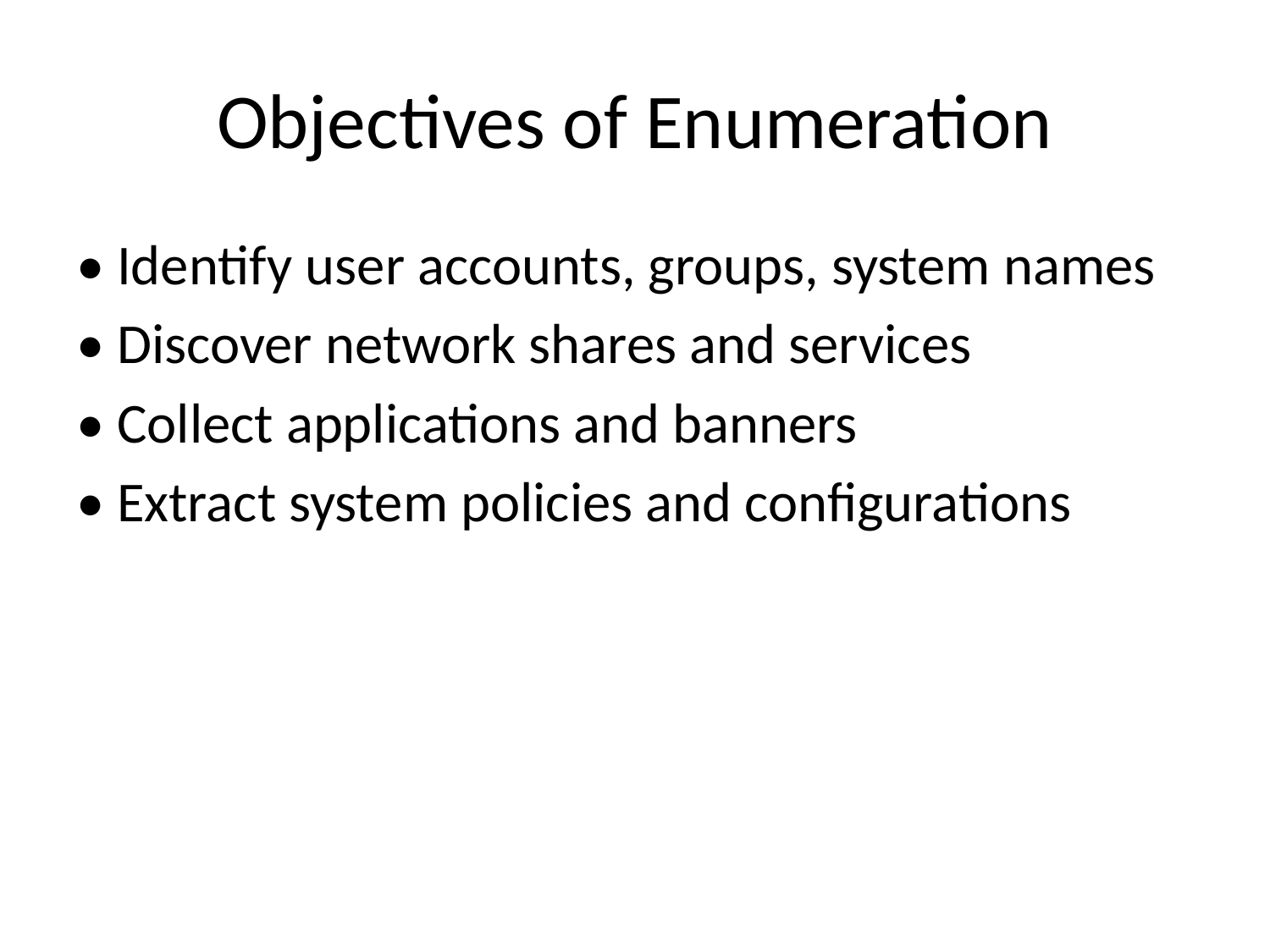

# Objectives of Enumeration
• Identify user accounts, groups, system names
• Discover network shares and services
• Collect applications and banners
• Extract system policies and configurations